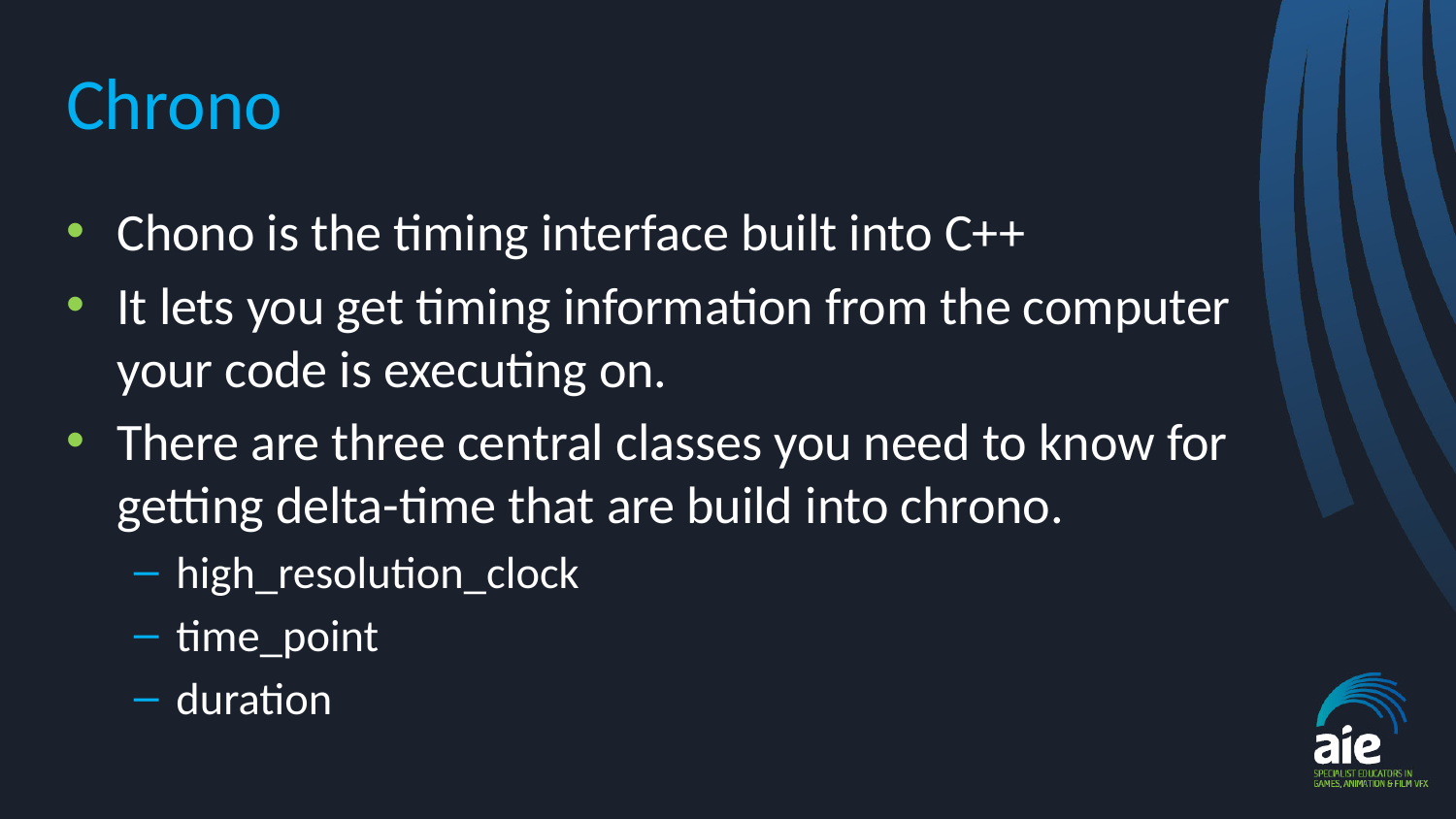

# Chrono
Chono is the timing interface built into C++
It lets you get timing information from the computer your code is executing on.
There are three central classes you need to know for getting delta-time that are build into chrono.
high_resolution_clock
time_point
duration